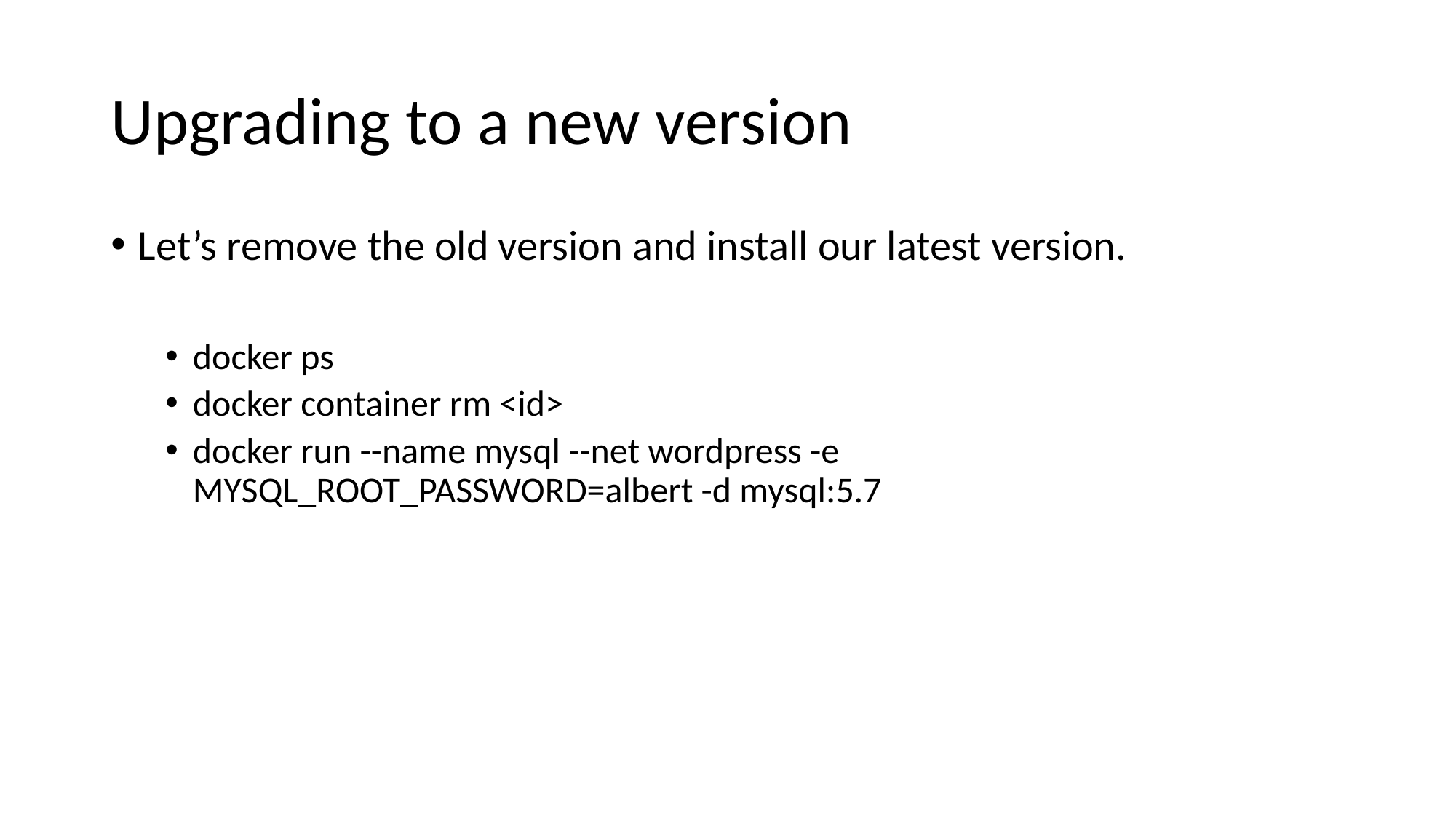

# Upgrading to a new version
Let’s remove the old version and install our latest version.

docker ps
docker container rm <id>
docker run --name mysql --net wordpress -e MYSQL_ROOT_PASSWORD=albert -d mysql:5.7